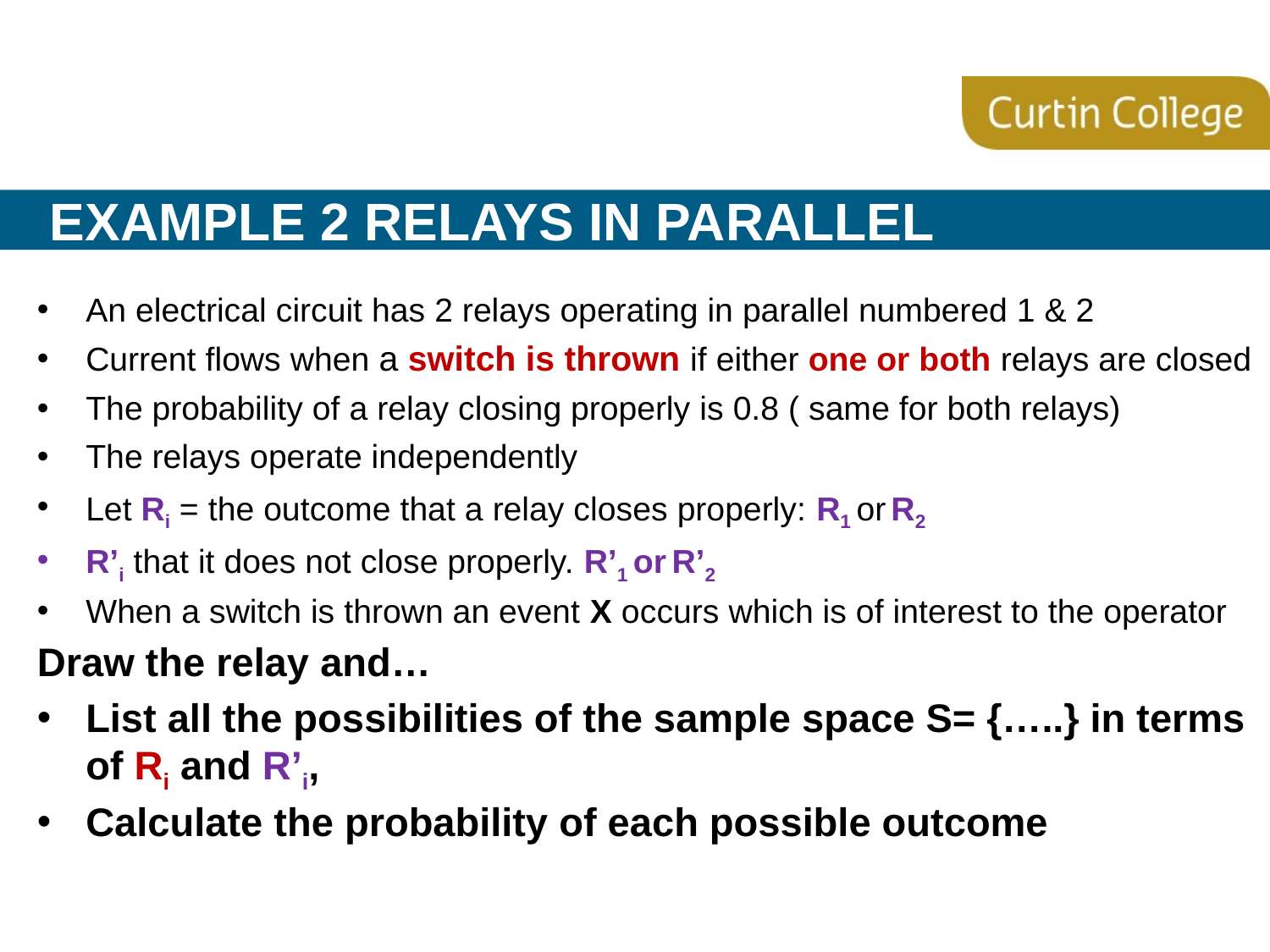

# Example 2 relays in parallel
An electrical circuit has 2 relays operating in parallel numbered 1 & 2
Current flows when a switch is thrown if either one or both relays are closed
The probability of a relay closing properly is 0.8 ( same for both relays)
The relays operate independently
Let Ri = the outcome that a relay closes properly: R1 or R2
R’i that it does not close properly. R’1 or R’2
When a switch is thrown an event X occurs which is of interest to the operator
Draw the relay and…
List all the possibilities of the sample space S= {…..} in terms of Ri and R’i,
Calculate the probability of each possible outcome